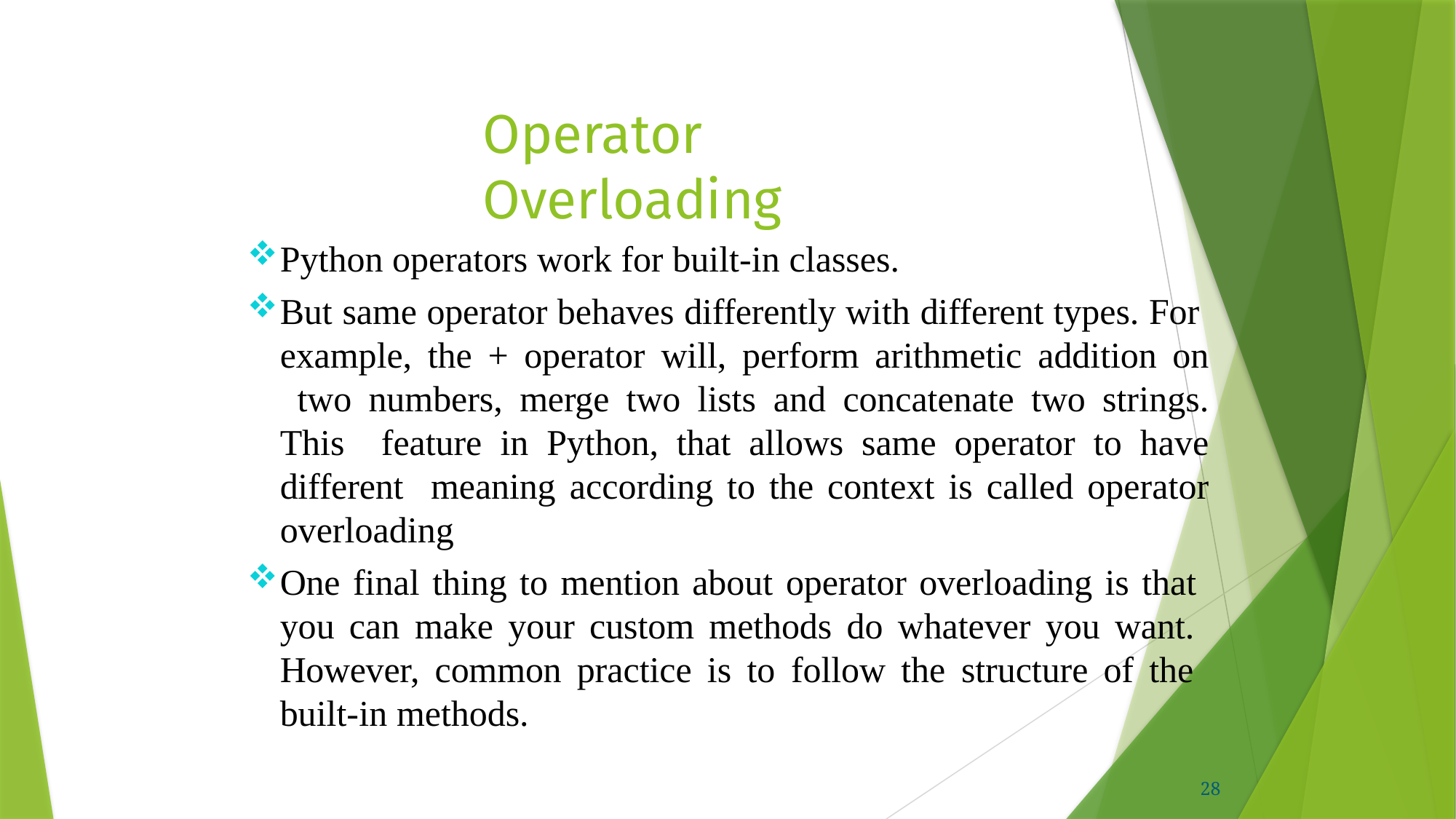

# Operator Overloading
Python operators work for built-in classes.
But same operator behaves differently with different types. For  example, the + operator will, perform arithmetic addition on  two numbers, merge two lists and concatenate two strings. This  feature in Python, that allows same operator to have different  meaning according to the context is called operator overloading
One final thing to mention about operator overloading is that  you can make your custom methods do whatever you want.  However, common practice is to follow the structure of the  built-in methods.

28